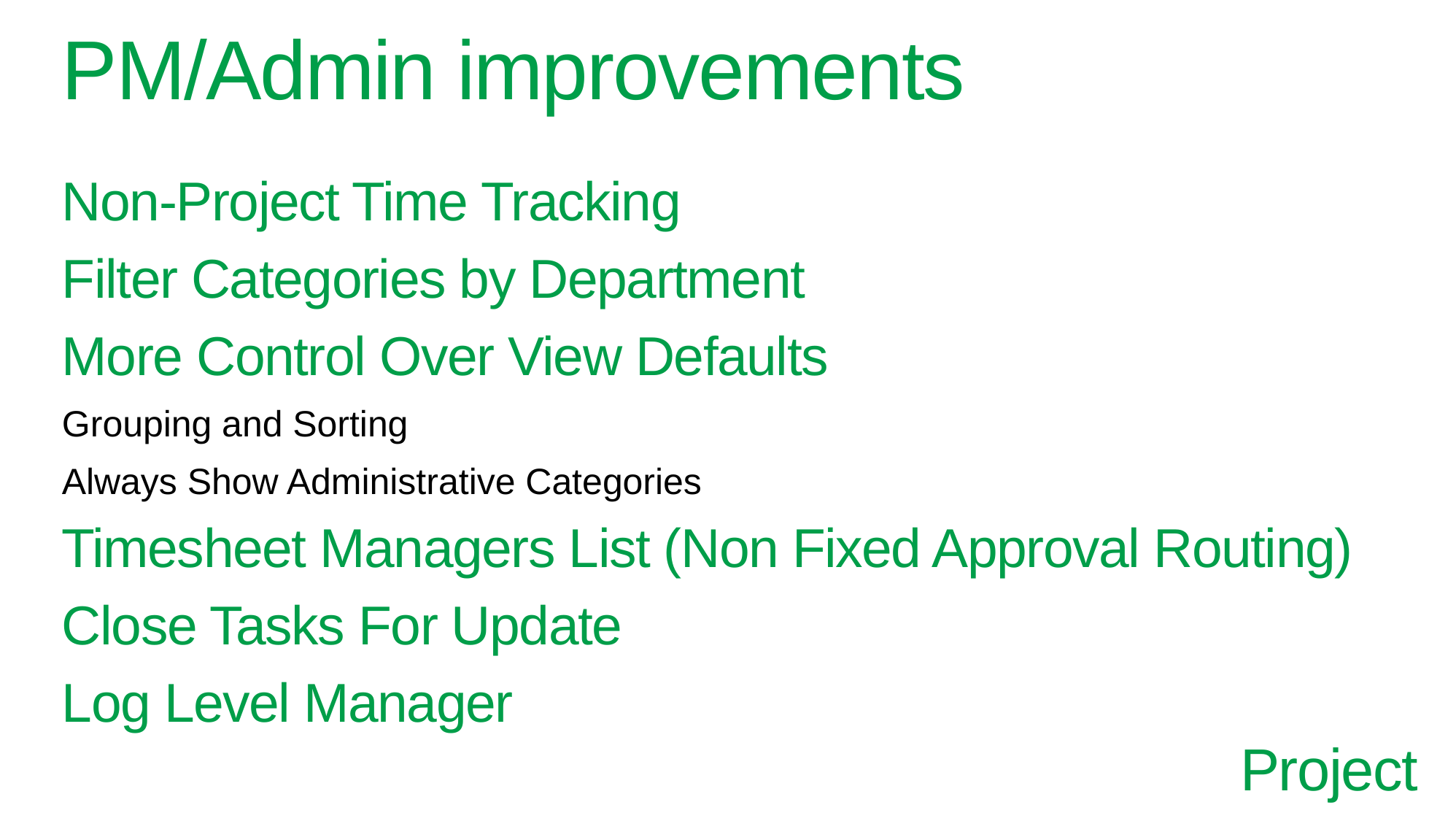

# PM/Admin improvements
Non-Project Time Tracking
Filter Categories by Department
More Control Over View Defaults
Grouping and Sorting
Always Show Administrative Categories
Timesheet Managers List (Non Fixed Approval Routing)
Close Tasks For Update
Log Level Manager